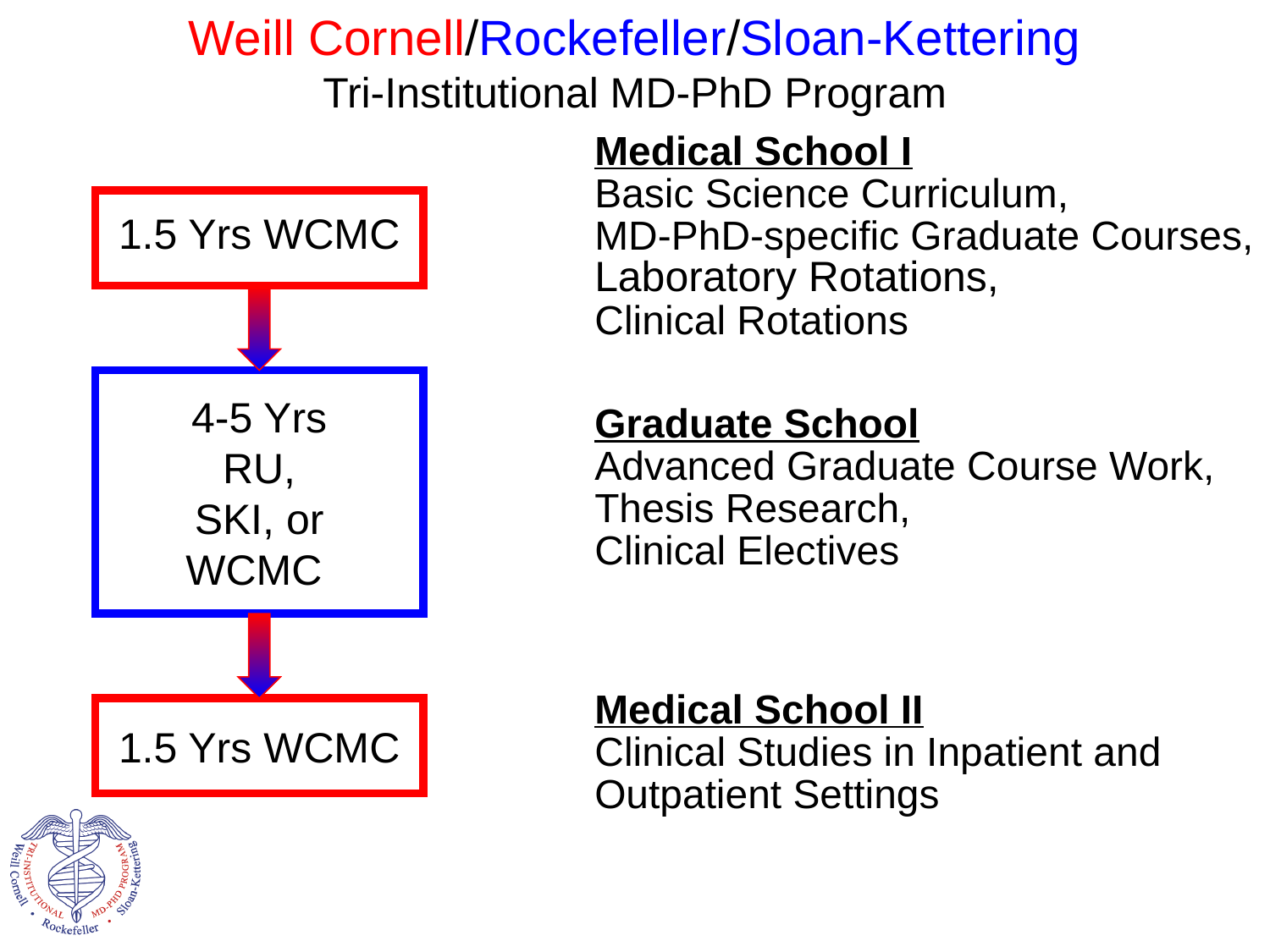

Weill Cornell/Rockefeller/Sloan-Kettering
Tri-Institutional MD-PhD Program
Medical School I
Basic Science Curriculum,
MD-PhD-specific Graduate Courses,
Laboratory Rotations,
Clinical Rotations

1.5 Yrs WCMC

4-5 Yrs
RU,
SKI, or
WCMC
Graduate School
Advanced Graduate Course Work, Thesis Research,
Clinical Electives

Medical School II
Clinical Studies in Inpatient and Outpatient Settings
1.5 Yrs WCMC